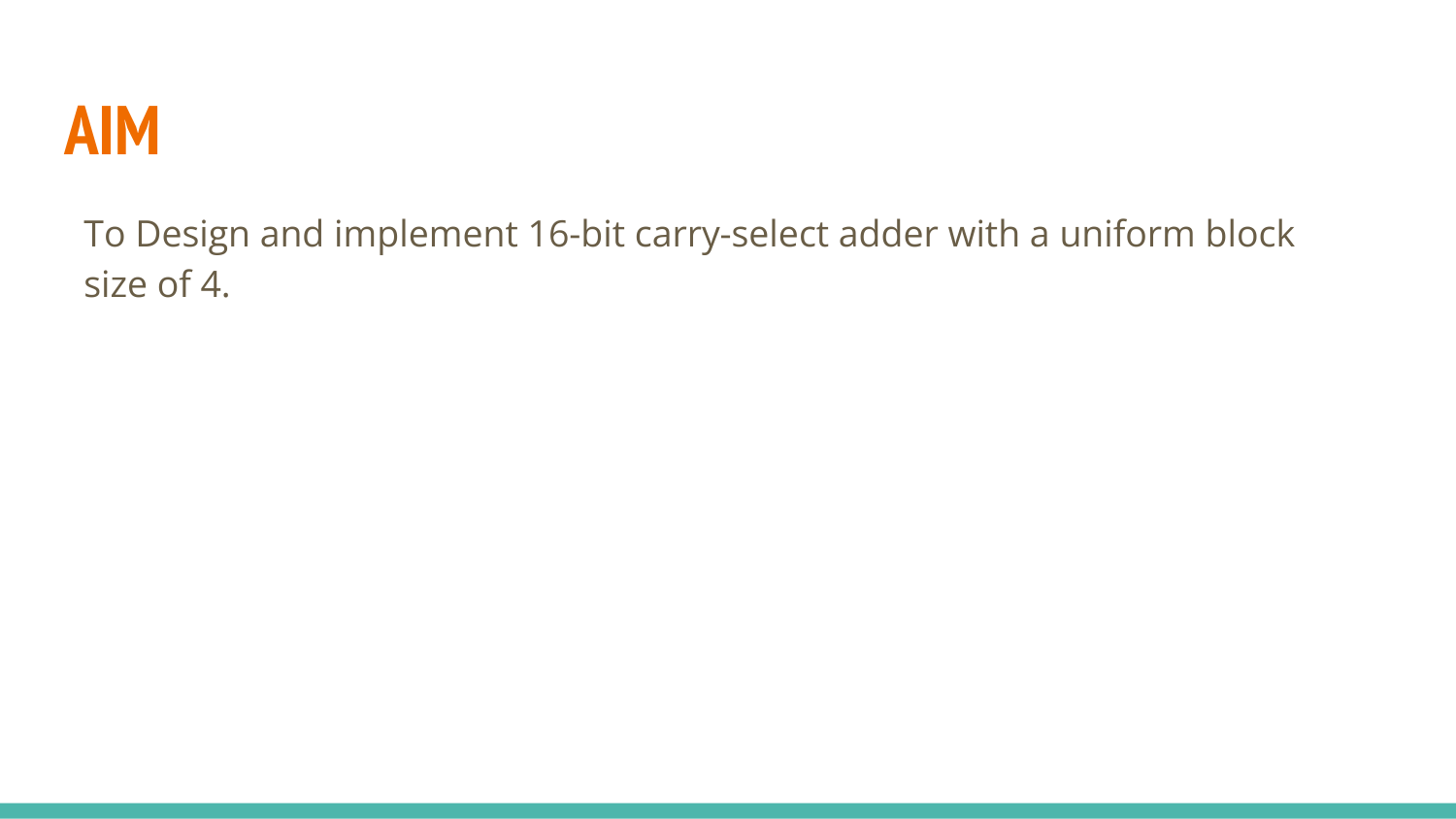

# AIM
To Design and implement 16-bit carry-select adder with a uniform block size of 4.